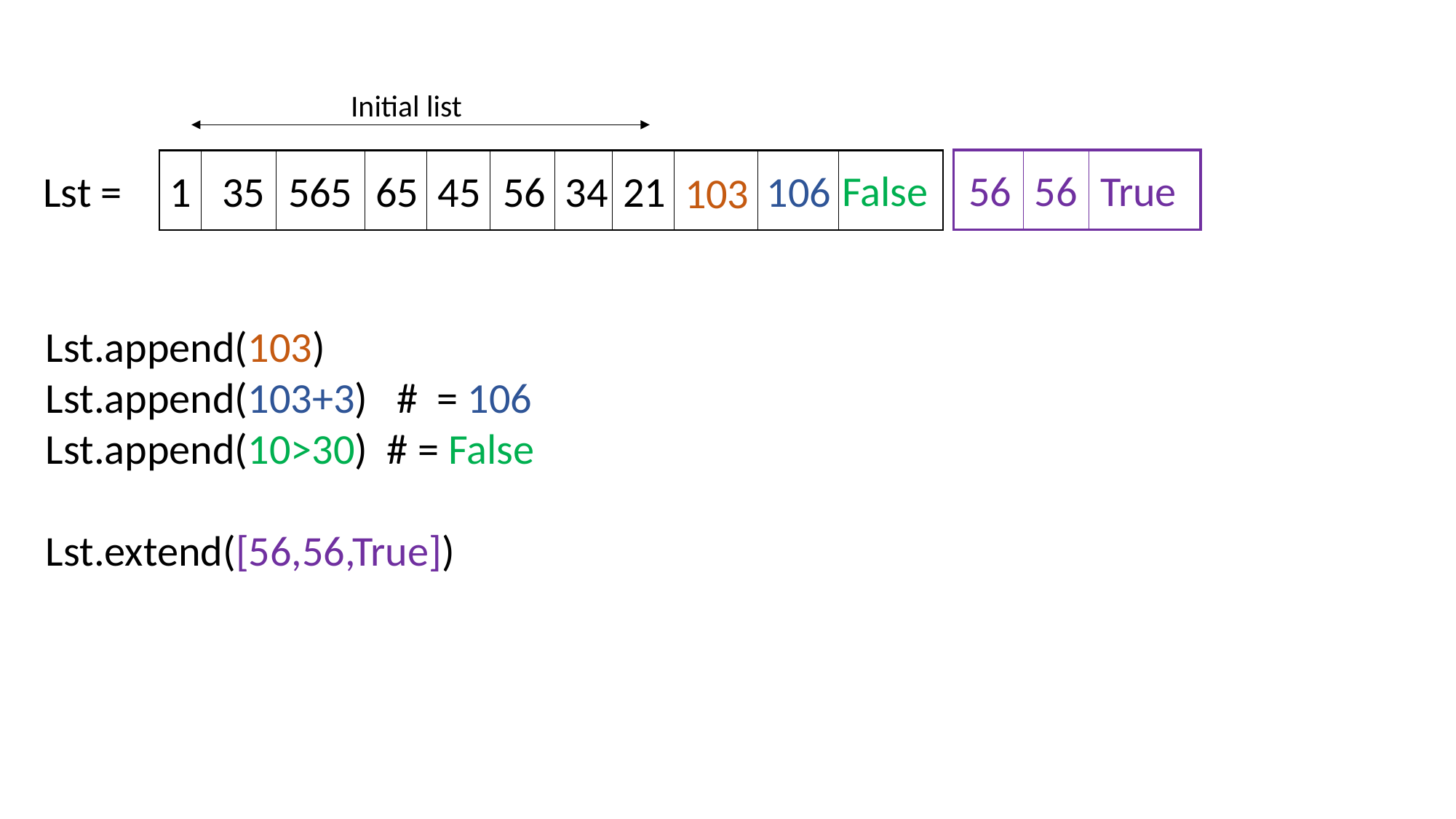

Initial list

False
56
56
True
Lst =
1
35
565
65
45
56
34
21
106
103
Lst.append(103)
Lst.append(103+3)   #  = 106
Lst.append(10>30)  # = False

Lst.extend([56,56,True])